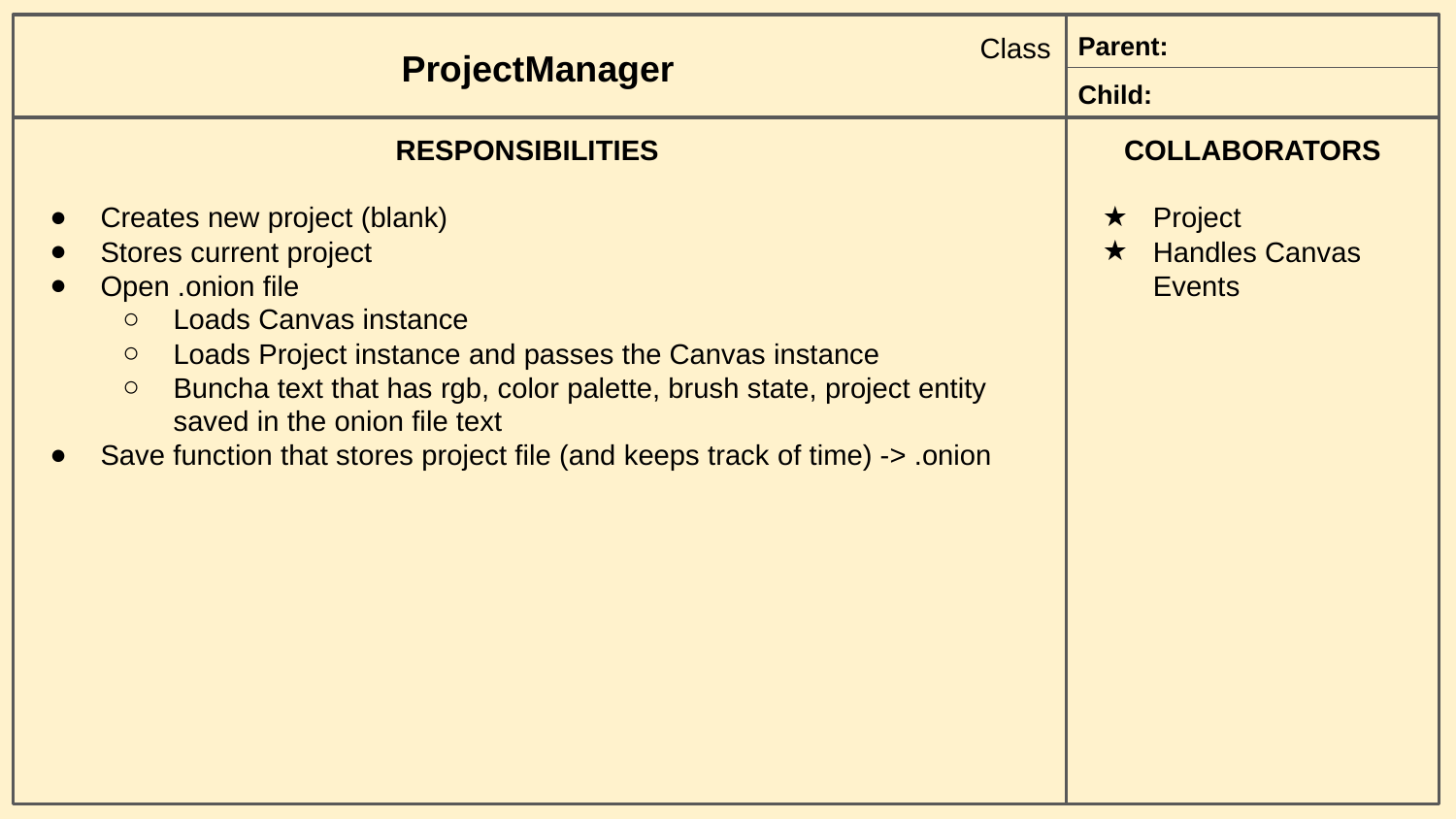

Class
Parent:
ProjectManager
Child:
RESPONSIBILITIES

Creates new project (blank)
Stores current project
Open .onion file
Loads Canvas instance
Loads Project instance and passes the Canvas instance
Buncha text that has rgb, color palette, brush state, project entity saved in the onion file text
Save function that stores project file (and keeps track of time) -> .onion
COLLABORATORS

Project
Handles Canvas Events